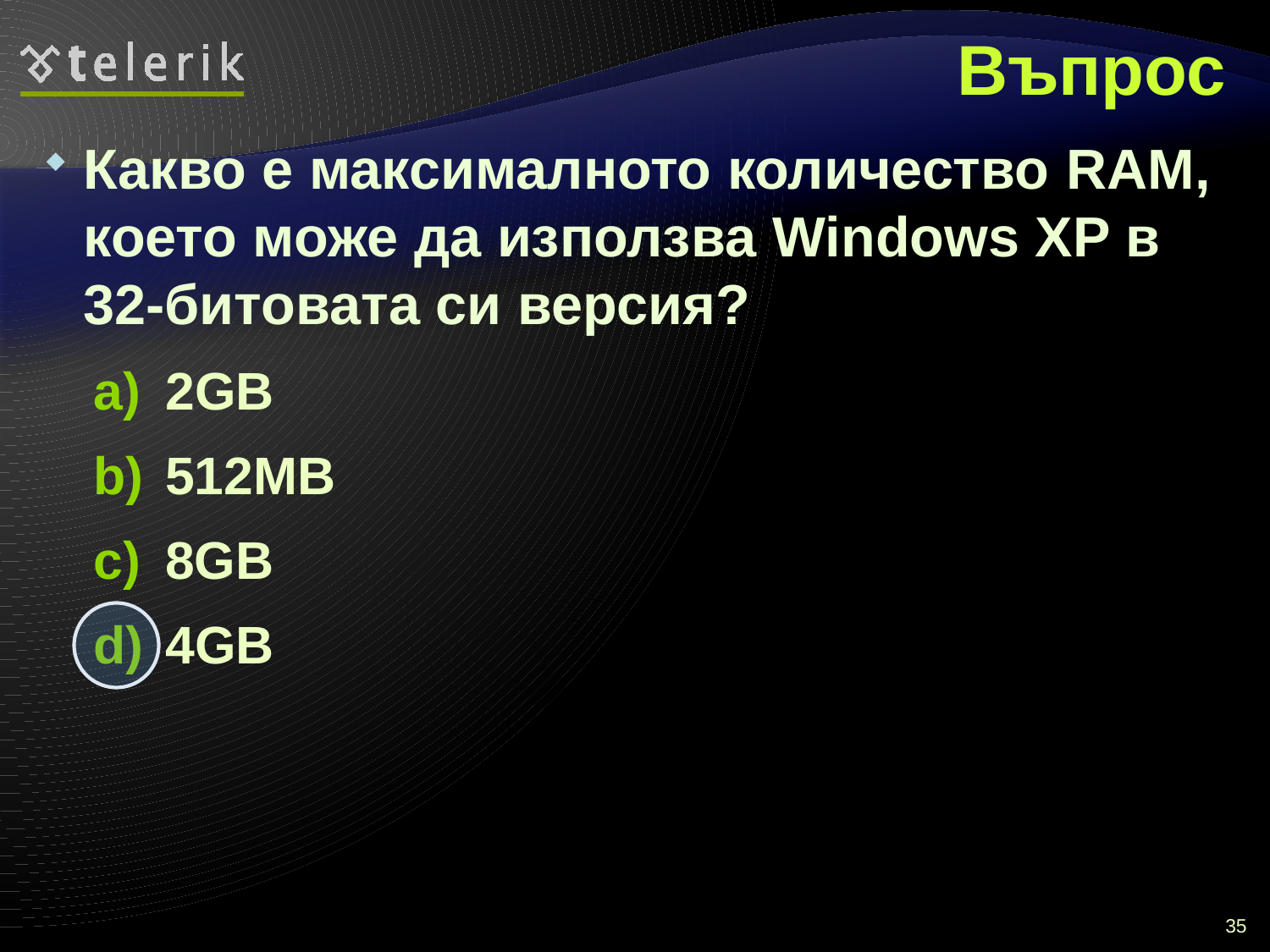

# Въпрос
Какво е максималното количество RAM, което може да използва Windows XP в 32-битовата си версия?
2GB
512MB
8GB
4GB

35